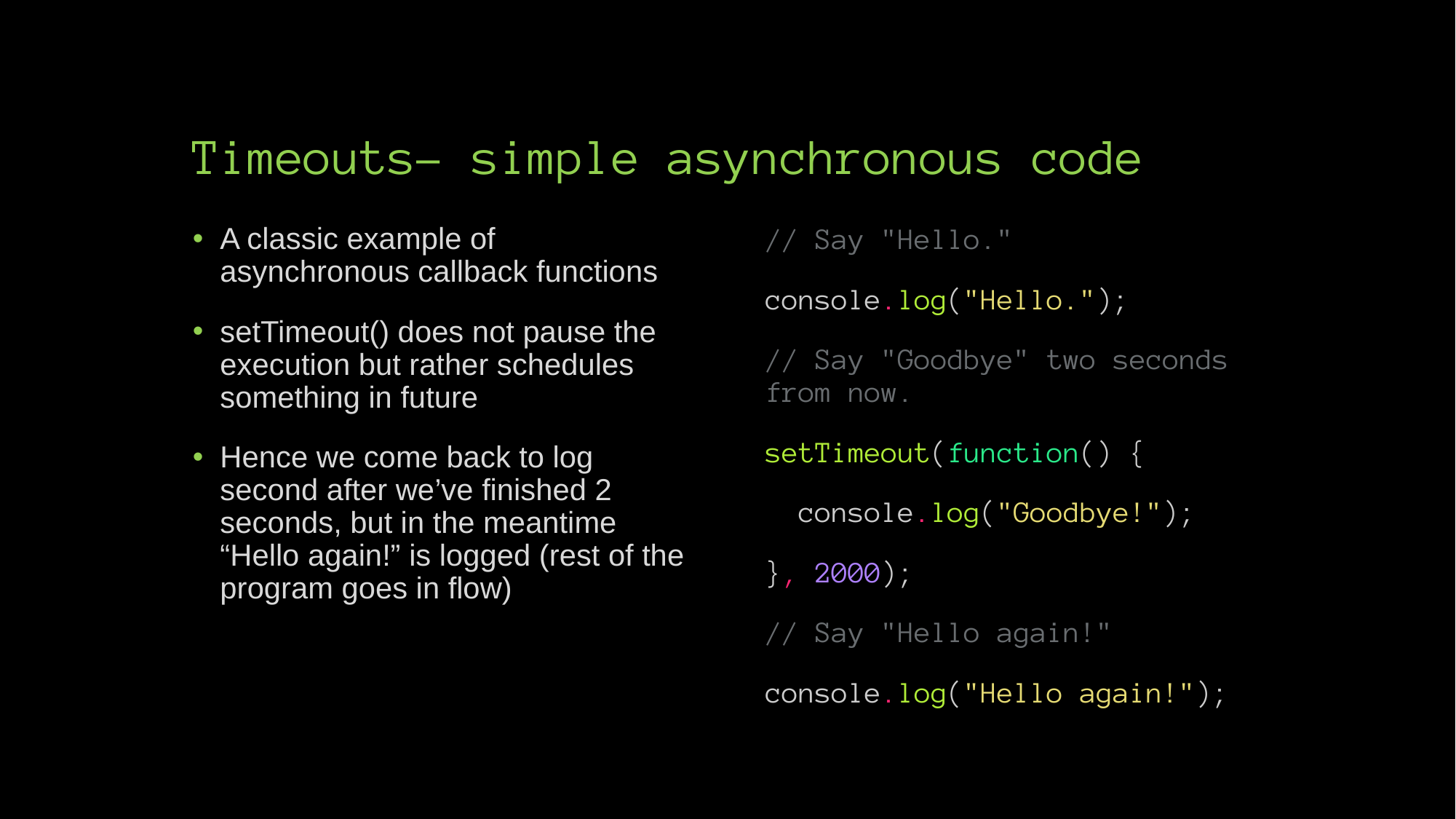

# Timeouts- simple asynchronous code
A classic example of asynchronous callback functions
setTimeout() does not pause the execution but rather schedules something in future
Hence we come back to log second after we’ve finished 2 seconds, but in the meantime “Hello again!” is logged (rest of the program goes in flow)
// Say "Hello."
console.log("Hello.");
// Say "Goodbye" two seconds from now.
setTimeout(function() {
  console.log("Goodbye!");
}, 2000);
// Say "Hello again!"
console.log("Hello again!");